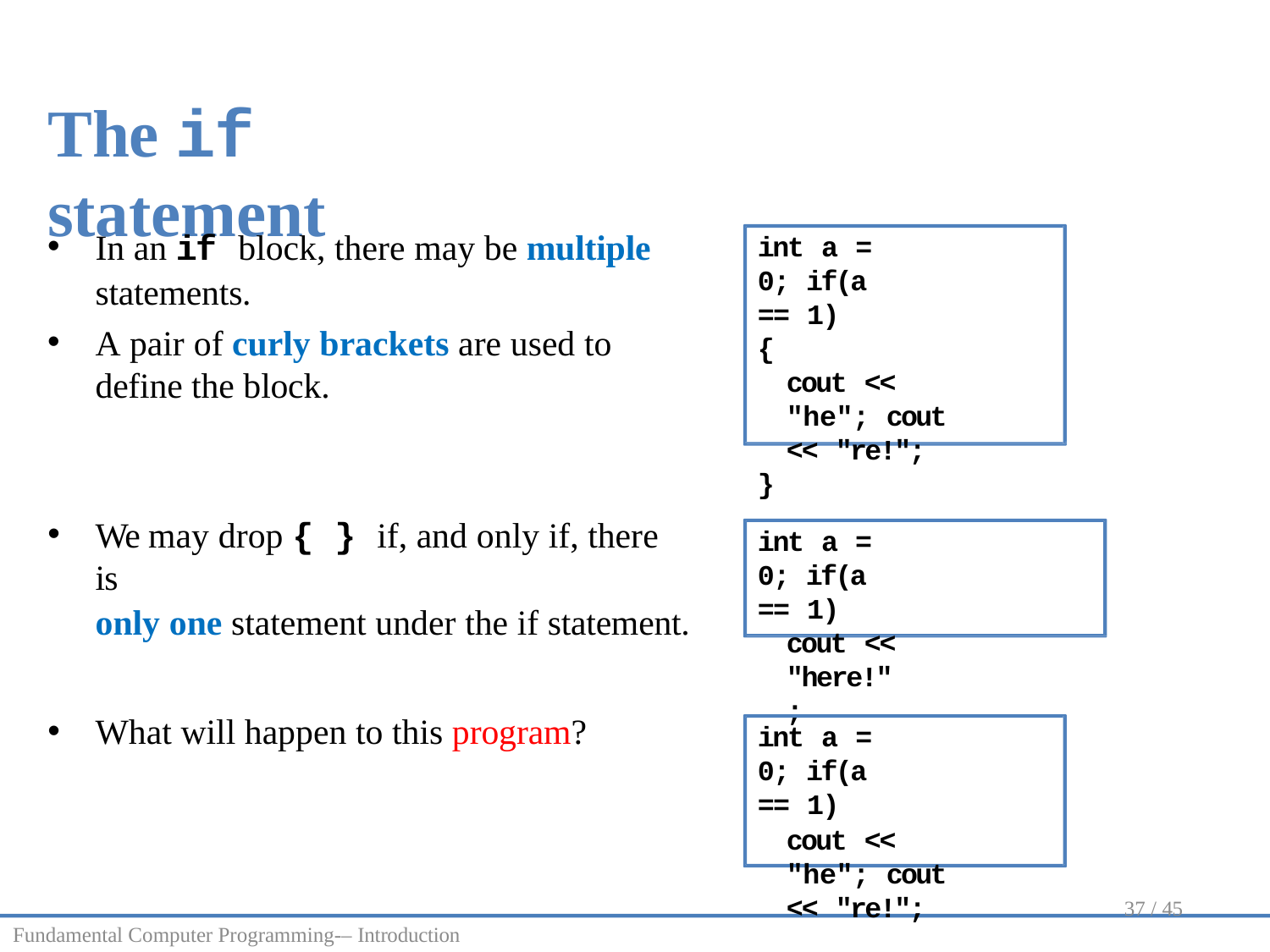

The if statement
In an if block, there may be multiple
statements.
A pair of curly brackets are used to define the block.

int a = 0; if(a == 1)
{
cout << "he"; cout << "re!";
}
We may drop { } if, and only if, there is
only one statement under the if statement.

int a = 0; if(a == 1)
cout << "here!";
What will happen to this program?

int a = 0; if(a == 1)
cout << "he"; cout << "re!";
37 / 45

Fundamental Computer Programming-– Introduction